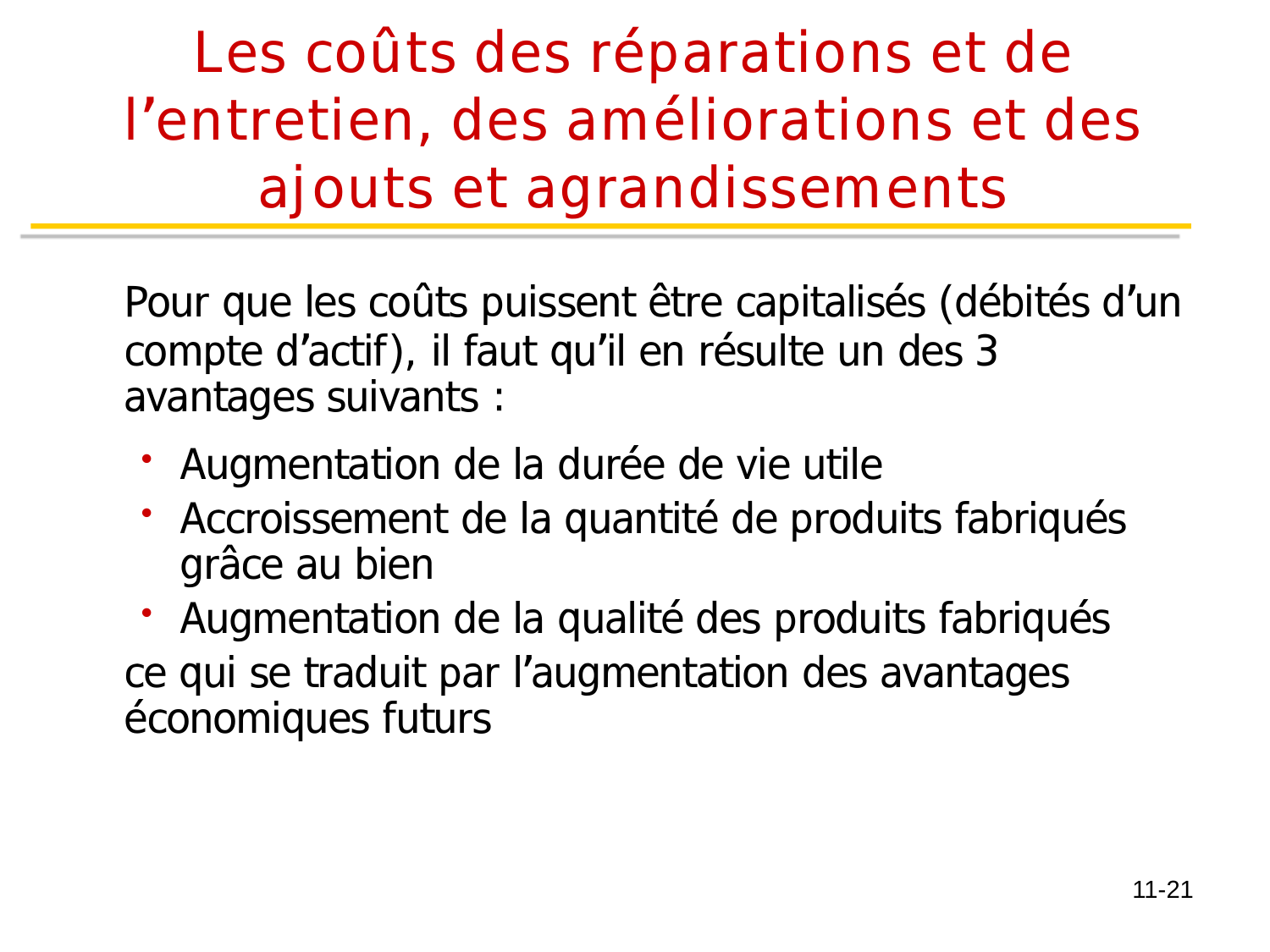

# Les coûts des réparations et de l’entretien, des améliorations et des ajouts et agrandissements

	Pour que les coûts puissent être capitalisés (débités d’un compte d’actif), il faut qu’il en résulte un des 3 avantages suivants :

Augmentation de la durée de vie utile
Accroissement de la quantité de produits fabriqués grâce au bien
Augmentation de la qualité des produits fabriqués
	ce qui se traduit par l’augmentation des avantages économiques futurs
11-21